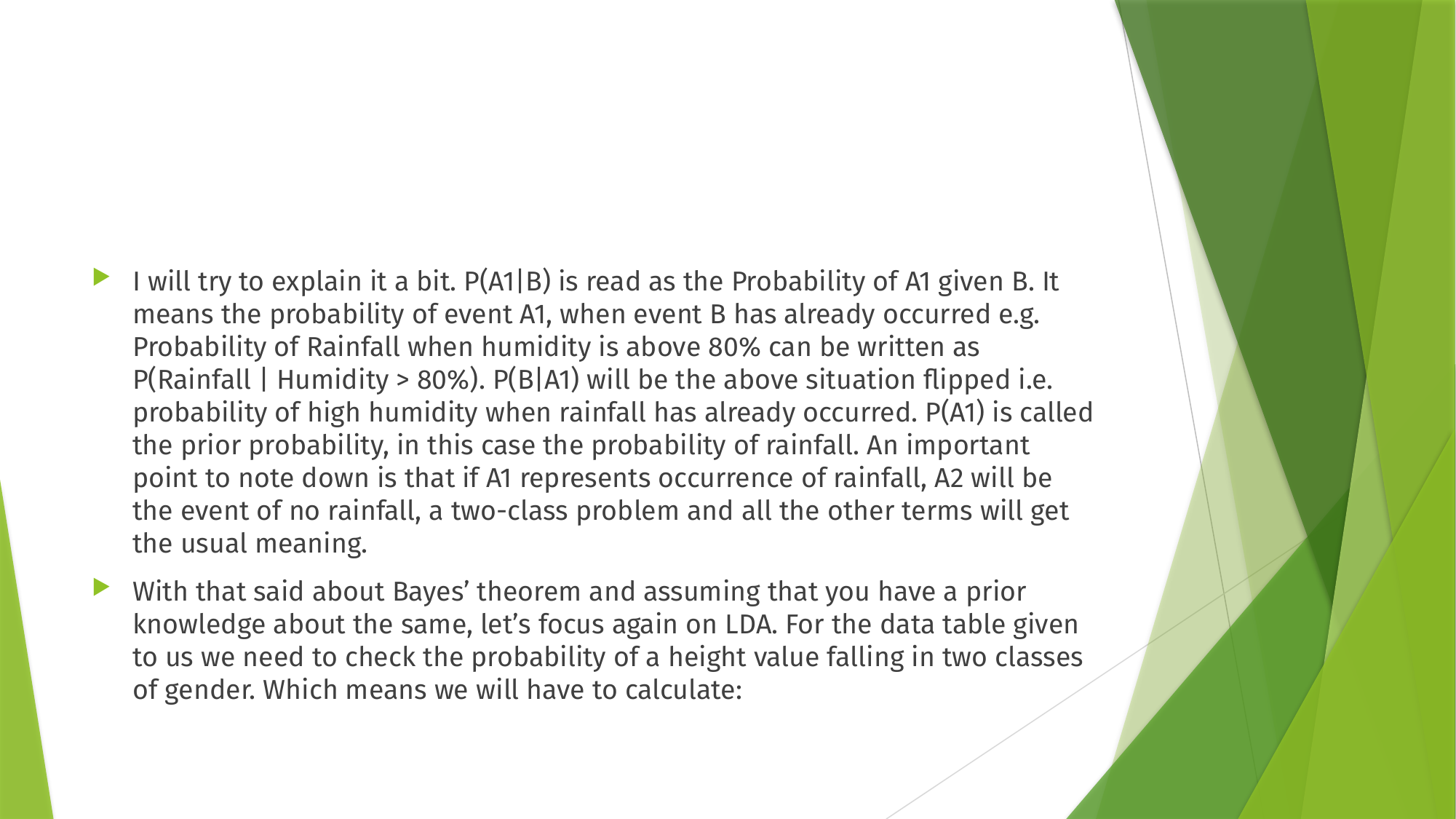

#
I will try to explain it a bit. P(A1|B) is read as the Probability of A1 given B. It means the probability of event A1, when event B has already occurred e.g. Probability of Rainfall when humidity is above 80% can be written as P(Rainfall | Humidity > 80%). P(B|A1) will be the above situation flipped i.e. probability of high humidity when rainfall has already occurred. P(A1) is called the prior probability, in this case the probability of rainfall. An important point to note down is that if A1 represents occurrence of rainfall, A2 will be the event of no rainfall, a two-class problem and all the other terms will get the usual meaning.
With that said about Bayes’ theorem and assuming that you have a prior knowledge about the same, let’s focus again on LDA. For the data table given to us we need to check the probability of a height value falling in two classes of gender. Which means we will have to calculate: